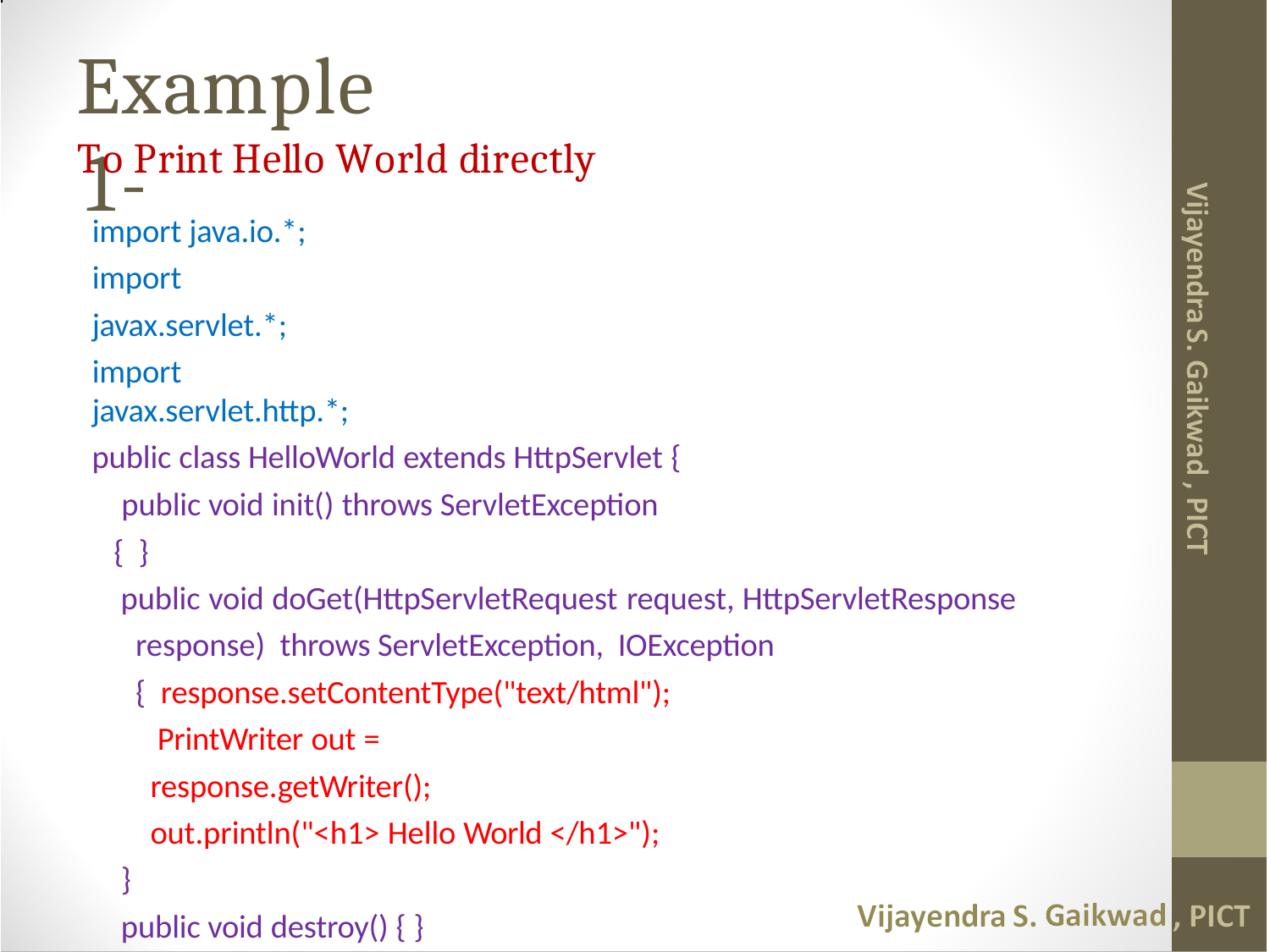

# Example 1-
To Print Hello World directly
import java.io.*;  import javax.servlet.*;
import javax.servlet.http.*;
public class HelloWorld extends HttpServlet {  public void init() throws ServletException { }
public void doGet(HttpServletRequest request, HttpServletResponse response)  throws ServletException, IOException {  response.setContentType("text/html");
PrintWriter out = response.getWriter();  out.println("<h1> Hello World </h1>");
}
public void destroy() { }
}